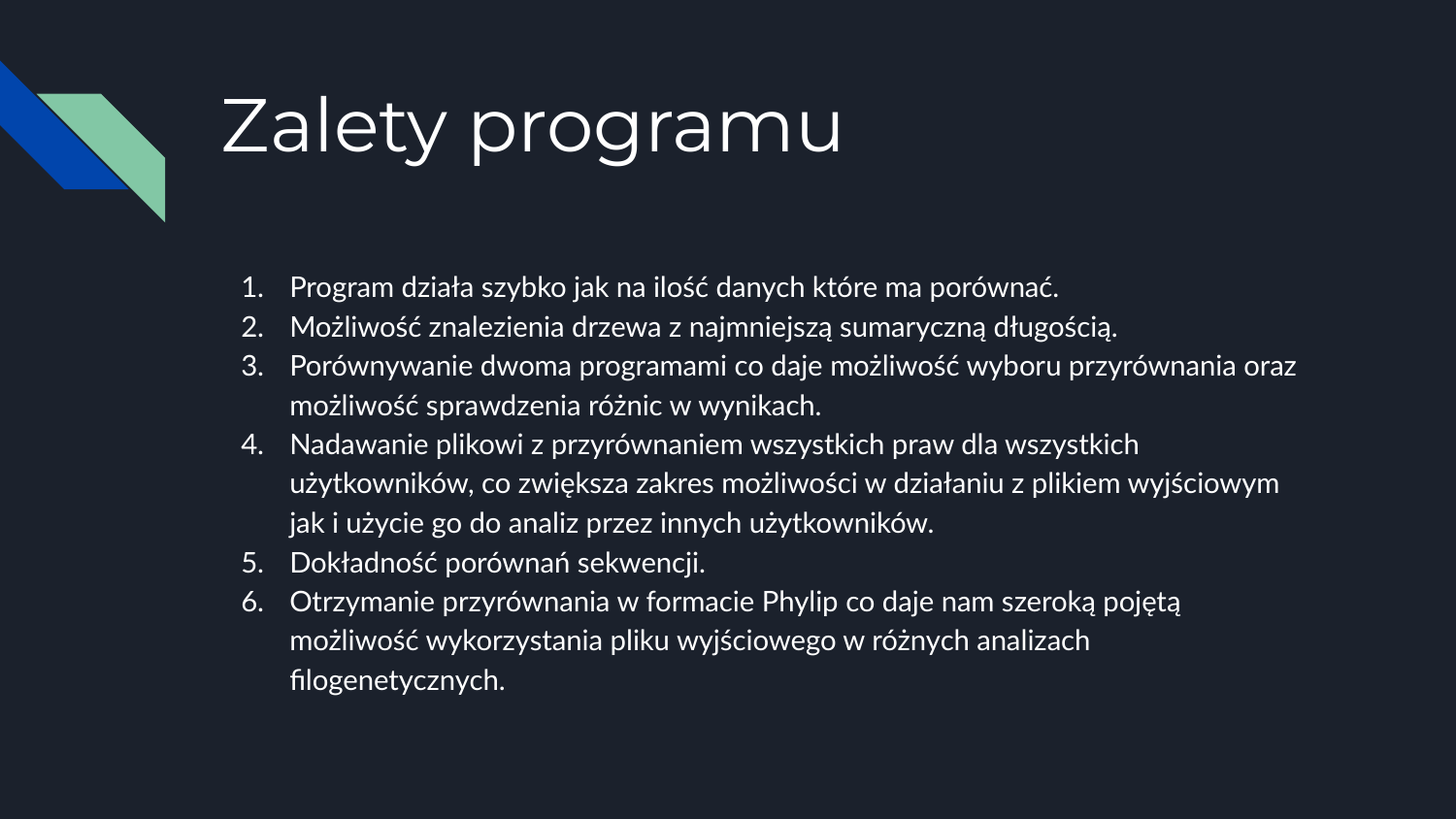

# Zalety programu
Program działa szybko jak na ilość danych które ma porównać.
Możliwość znalezienia drzewa z najmniejszą sumaryczną długością.
Porównywanie dwoma programami co daje możliwość wyboru przyrównania oraz możliwość sprawdzenia różnic w wynikach.
Nadawanie plikowi z przyrównaniem wszystkich praw dla wszystkich użytkowników, co zwiększa zakres możliwości w działaniu z plikiem wyjściowym jak i użycie go do analiz przez innych użytkowników.
Dokładność porównań sekwencji.
Otrzymanie przyrównania w formacie Phylip co daje nam szeroką pojętą możliwość wykorzystania pliku wyjściowego w różnych analizach filogenetycznych.